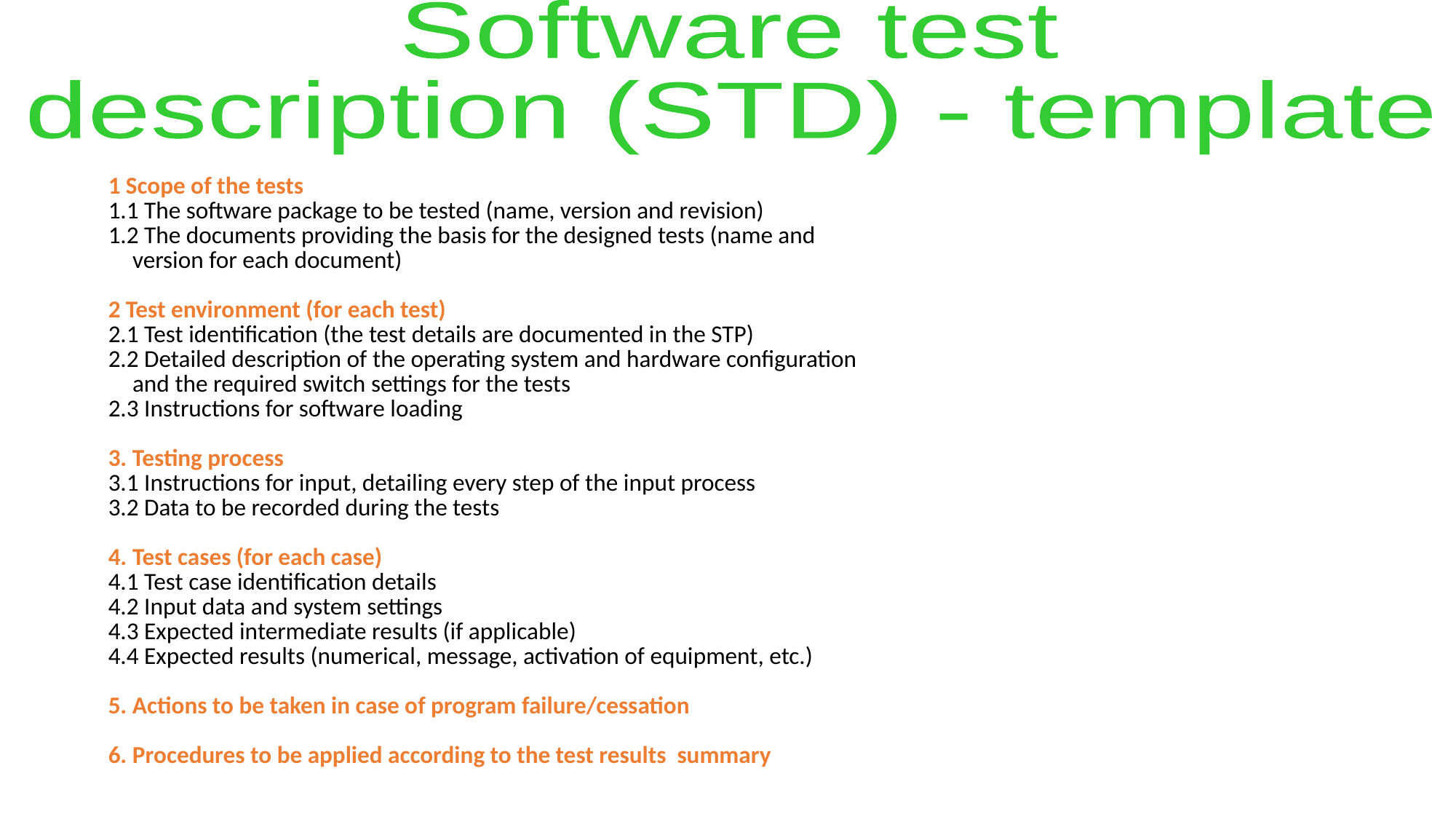

Software test
description (STD) - template
1 Scope of the tests
1.1 The software package to be tested (name, version and revision)
1.2 The documents providing the basis for the designed tests (name and
version for each document)

2 Test environment (for each test)
2.1 Test identification (the test details are documented in the STP)
2.2 Detailed description of the operating system and hardware configuration
and the required switch settings for the tests
2.3 Instructions for software loading

3. Testing process
3.1 Instructions for input, detailing every step of the input process
3.2 Data to be recorded during the tests

4.	Test cases (for each case)
4.1 Test case identification details
4.2 Input data and system settings
4.3 Expected intermediate results (if applicable)
4.4 Expected results (numerical, message, activation of equipment, etc.)

5. Actions to be taken in case of program failure/cessation

6. Procedures to be applied according to the test results  summary